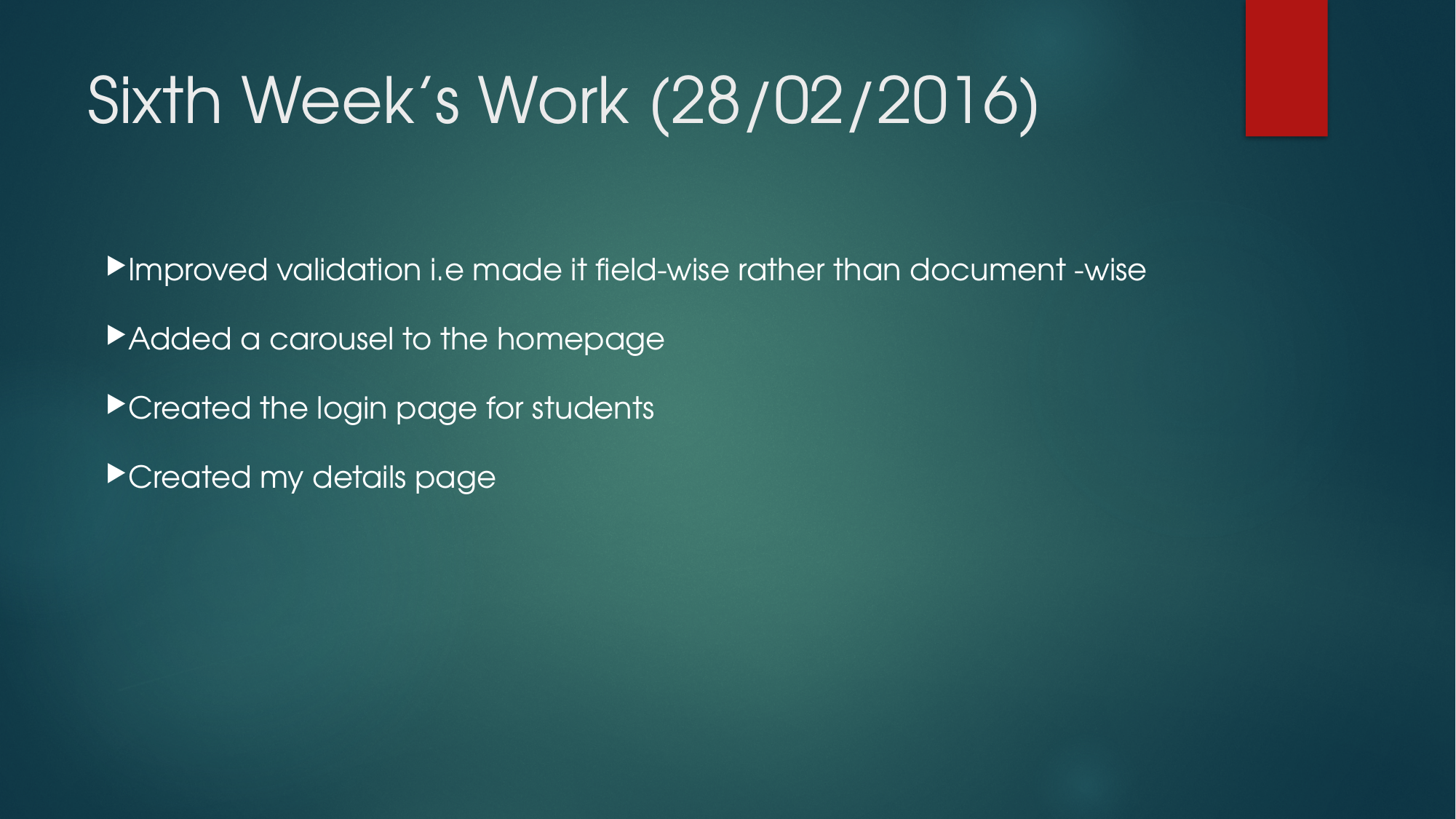

Sixth Week’s Work (28/02/2016)
Improved validation i.e made it field-wise rather than document -wise

Added a carousel to the homepage

Created the login page for students

Created my details page